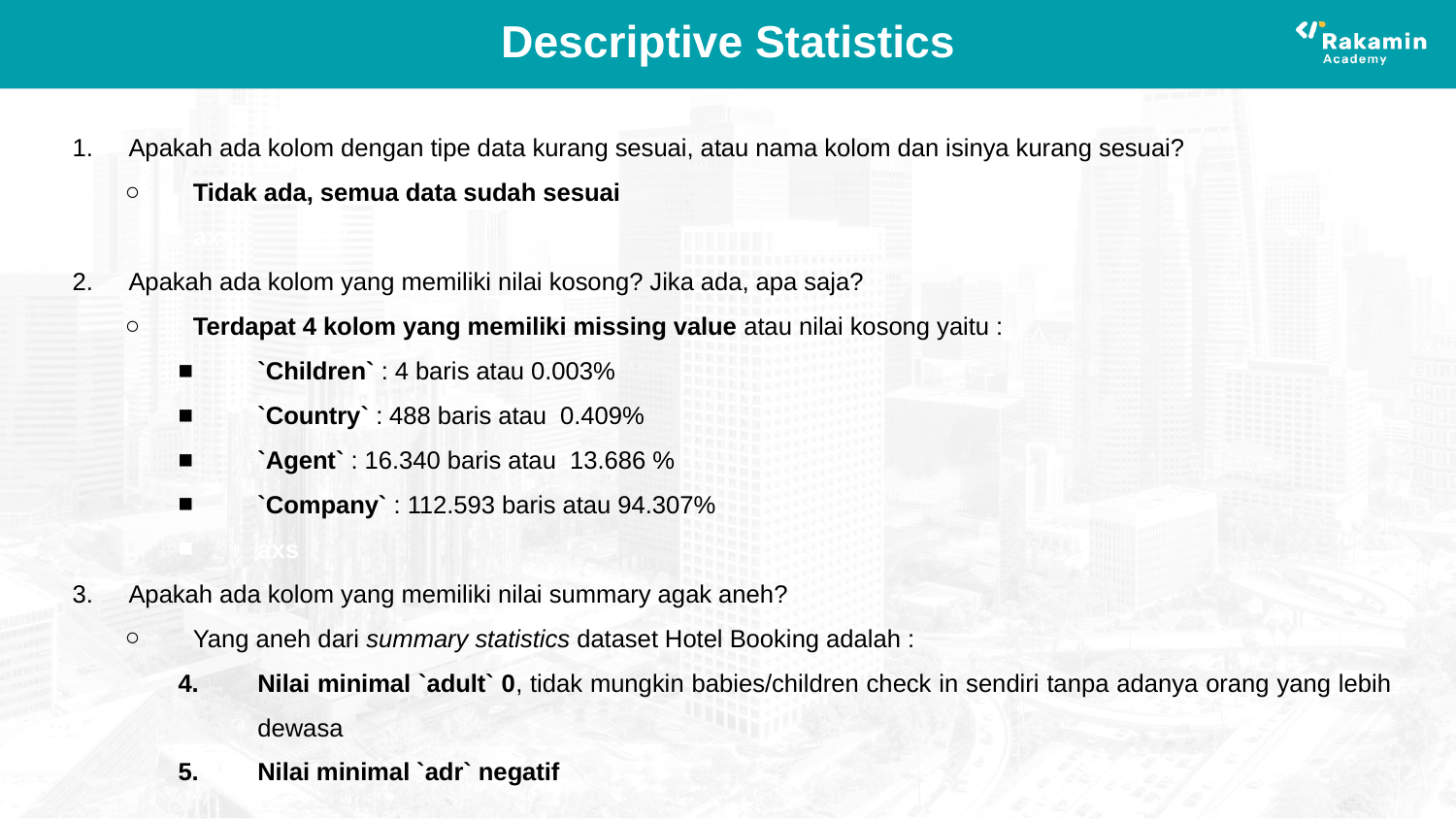

# Descriptive Statistics
Apakah ada kolom dengan tipe data kurang sesuai, atau nama kolom dan isinya kurang sesuai?
Tidak ada, semua data sudah sesuai
axs
Apakah ada kolom yang memiliki nilai kosong? Jika ada, apa saja?
Terdapat 4 kolom yang memiliki missing value atau nilai kosong yaitu :
`Children` : 4 baris atau 0.003%
`Country` : 488 baris atau  0.409%
`Agent` : 16.340 baris atau  13.686 %
`Company` : 112.593 baris atau 94.307%
axs
Apakah ada kolom yang memiliki nilai summary agak aneh?
Yang aneh dari summary statistics dataset Hotel Booking adalah :
Nilai minimal `adult` 0, tidak mungkin babies/children check in sendiri tanpa adanya orang yang lebih dewasa
Nilai minimal `adr` negatif